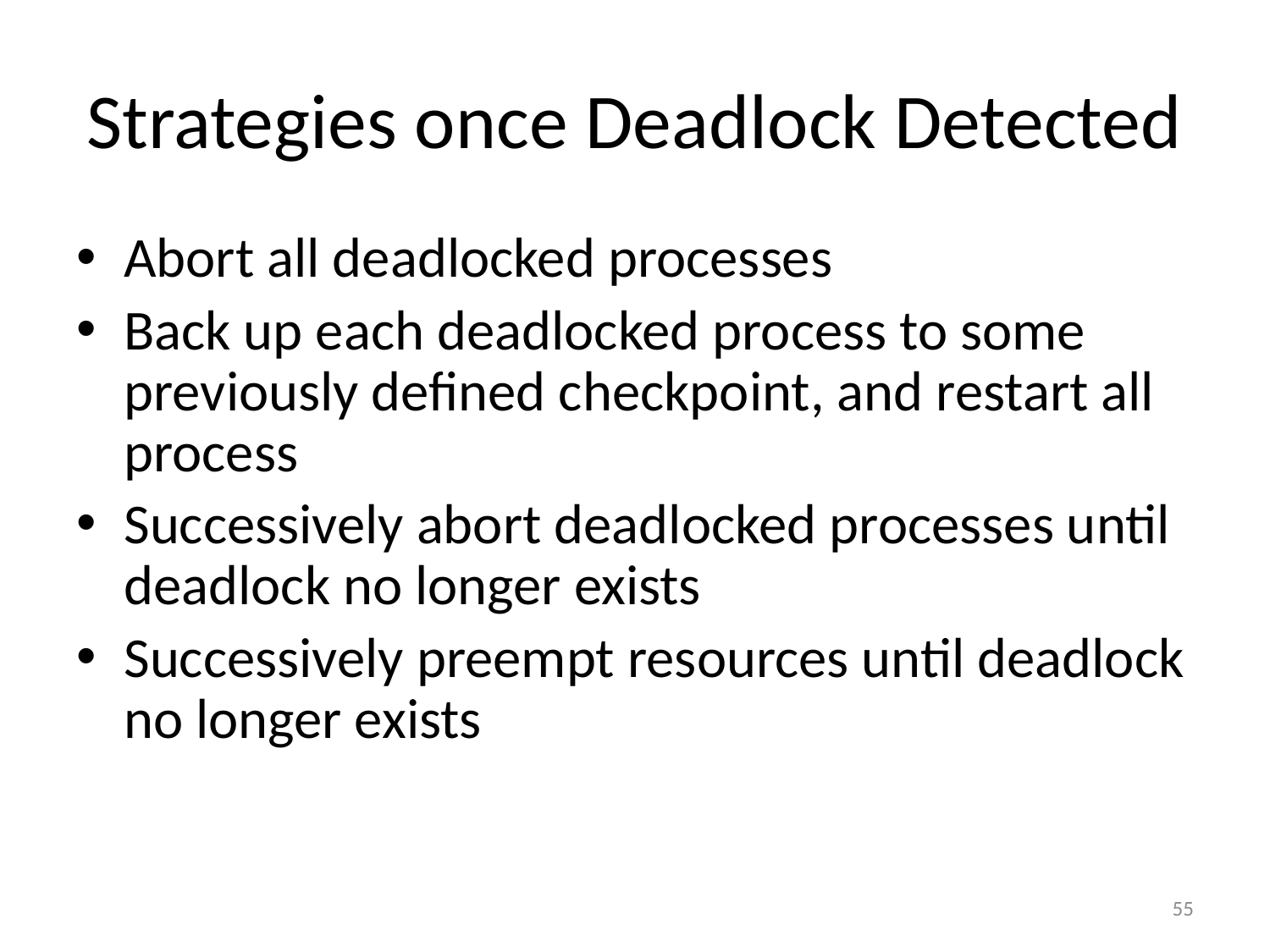

# Strategies once Deadlock Detected
Abort all deadlocked processes
Back up each deadlocked process to some previously defined checkpoint, and restart all process
Successively abort deadlocked processes until deadlock no longer exists
Successively preempt resources until deadlock no longer exists
55